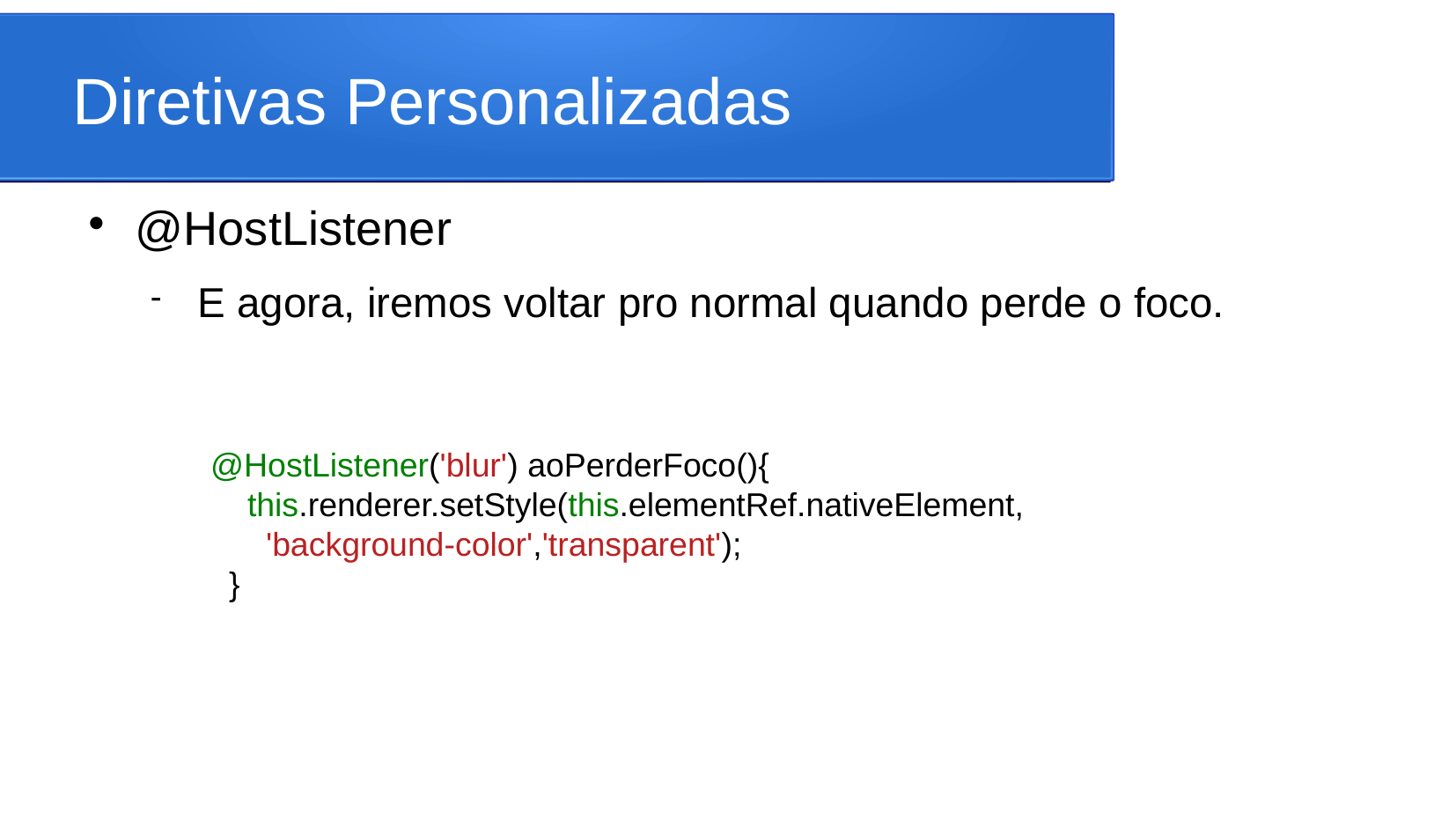

Diretivas Personalizadas
@HostListener
E agora, iremos voltar pro normal quando perde o foco.
@HostListener('blur') aoPerderFoco(){
    this.renderer.setStyle(this.elementRef.nativeElement,
      'background-color','transparent');
  }